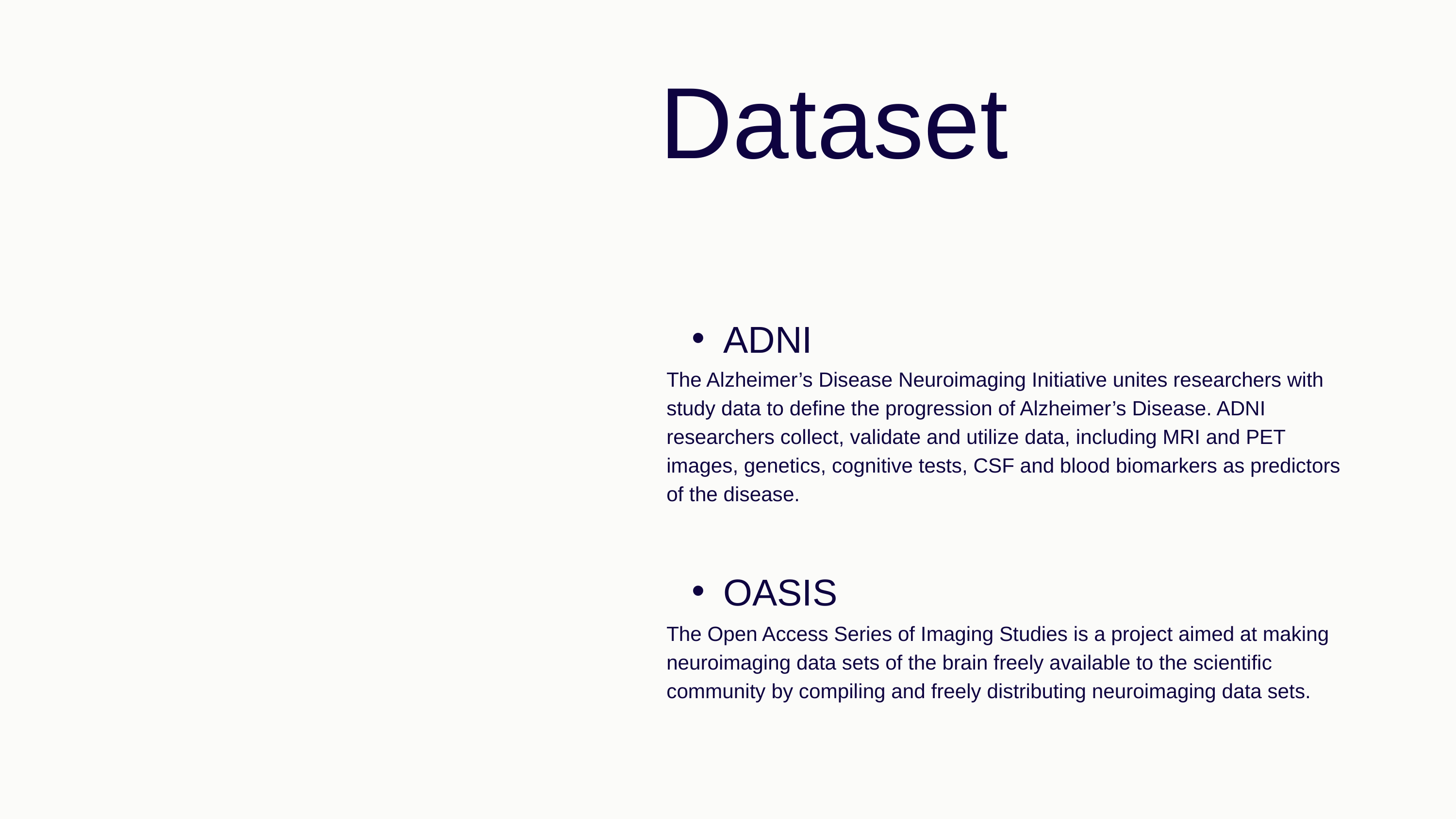

Dataset
ADNI
The Alzheimer’s Disease Neuroimaging Initiative unites researchers with study data to define the progression of Alzheimer’s Disease. ADNI researchers collect, validate and utilize data, including MRI and PET images, genetics, cognitive tests, CSF and blood biomarkers as predictors of the disease.
OASIS
The Open Access Series of Imaging Studies is a project aimed at making neuroimaging data sets of the brain freely available to the scientific community by compiling and freely distributing neuroimaging data sets.